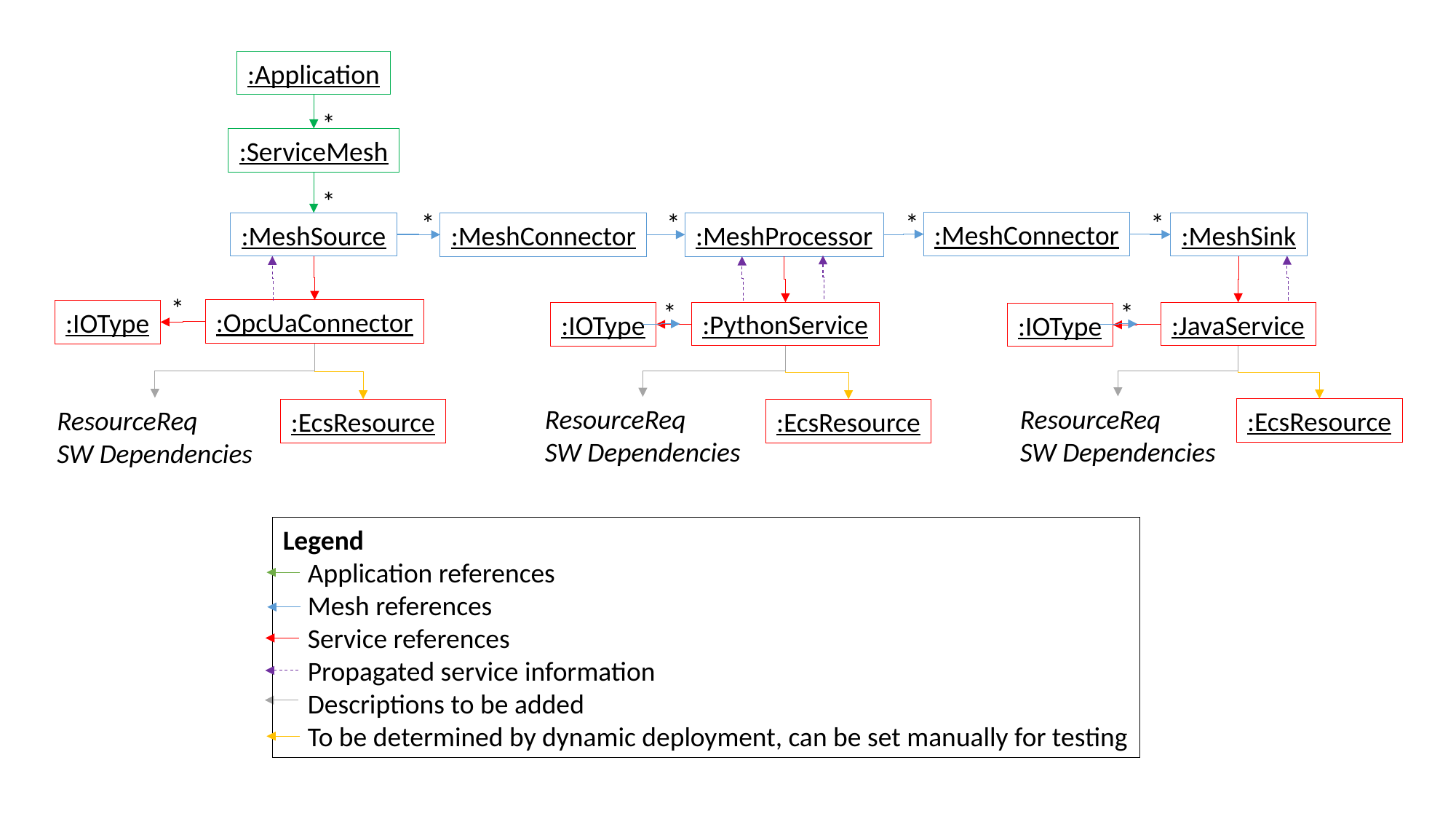

:Application
*
:ServiceMesh
*
*
*
*
*
:MeshConnector
:MeshSource
:MeshSink
:MeshConnector
:MeshProcessor

*
*
*

:OpcUaConnector

:IOType

:PythonService
:JavaService
:IOType
:IOType
ResourceReq
SW Dependencies
ResourceReq
SW Dependencies
ResourceReq
SW Dependencies
:EcsResource
:EcsResource
:EcsResource
Legend
    Application references
    Mesh references
    Service references
    Propagated service information
    Descriptions to be added
    To be determined by dynamic deployment, can be set manually for testing